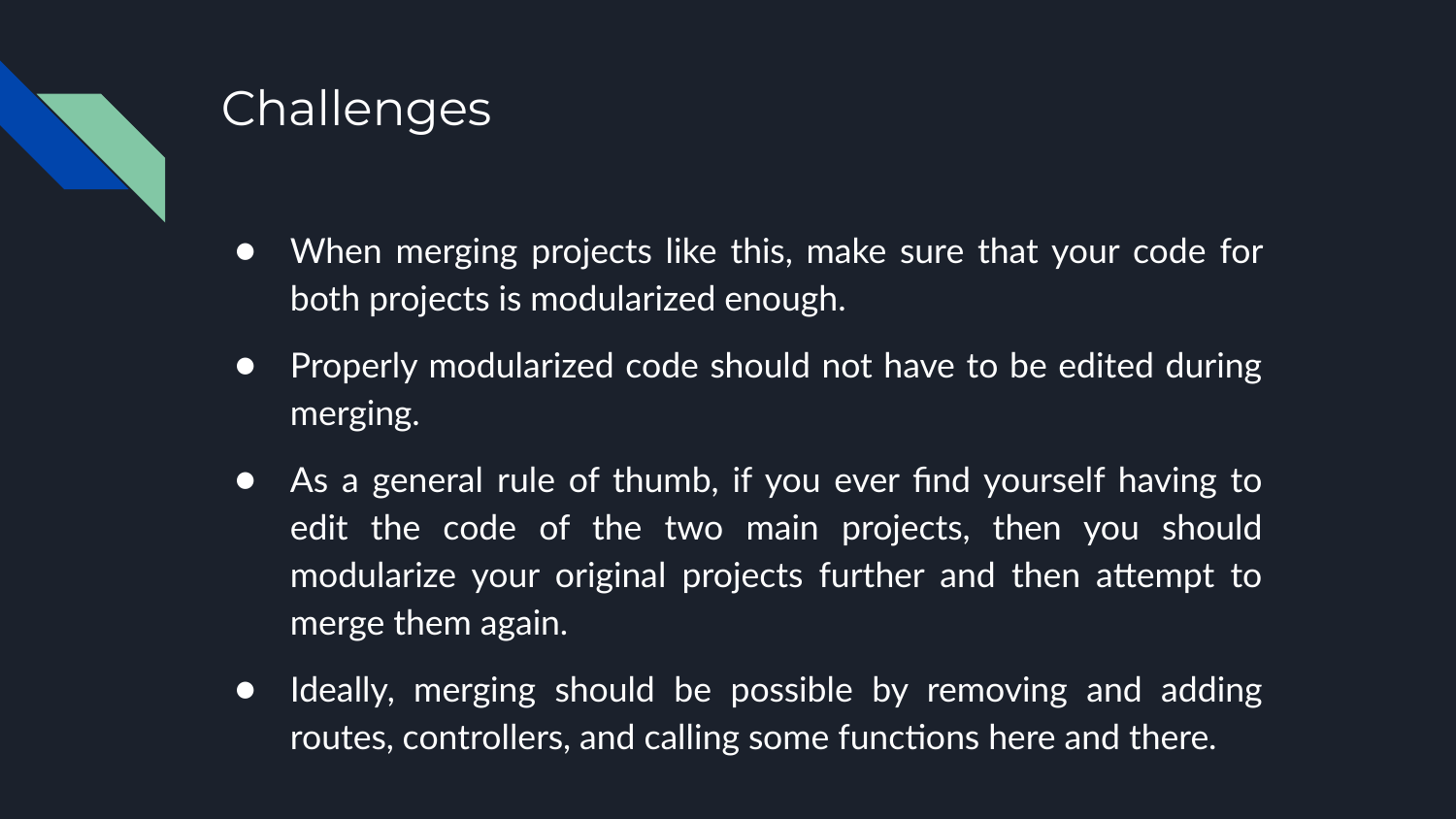

# Challenges
When merging projects like this, make sure that your code for both projects is modularized enough.
Properly modularized code should not have to be edited during merging.
As a general rule of thumb, if you ever find yourself having to edit the code of the two main projects, then you should modularize your original projects further and then attempt to merge them again.
Ideally, merging should be possible by removing and adding routes, controllers, and calling some functions here and there.